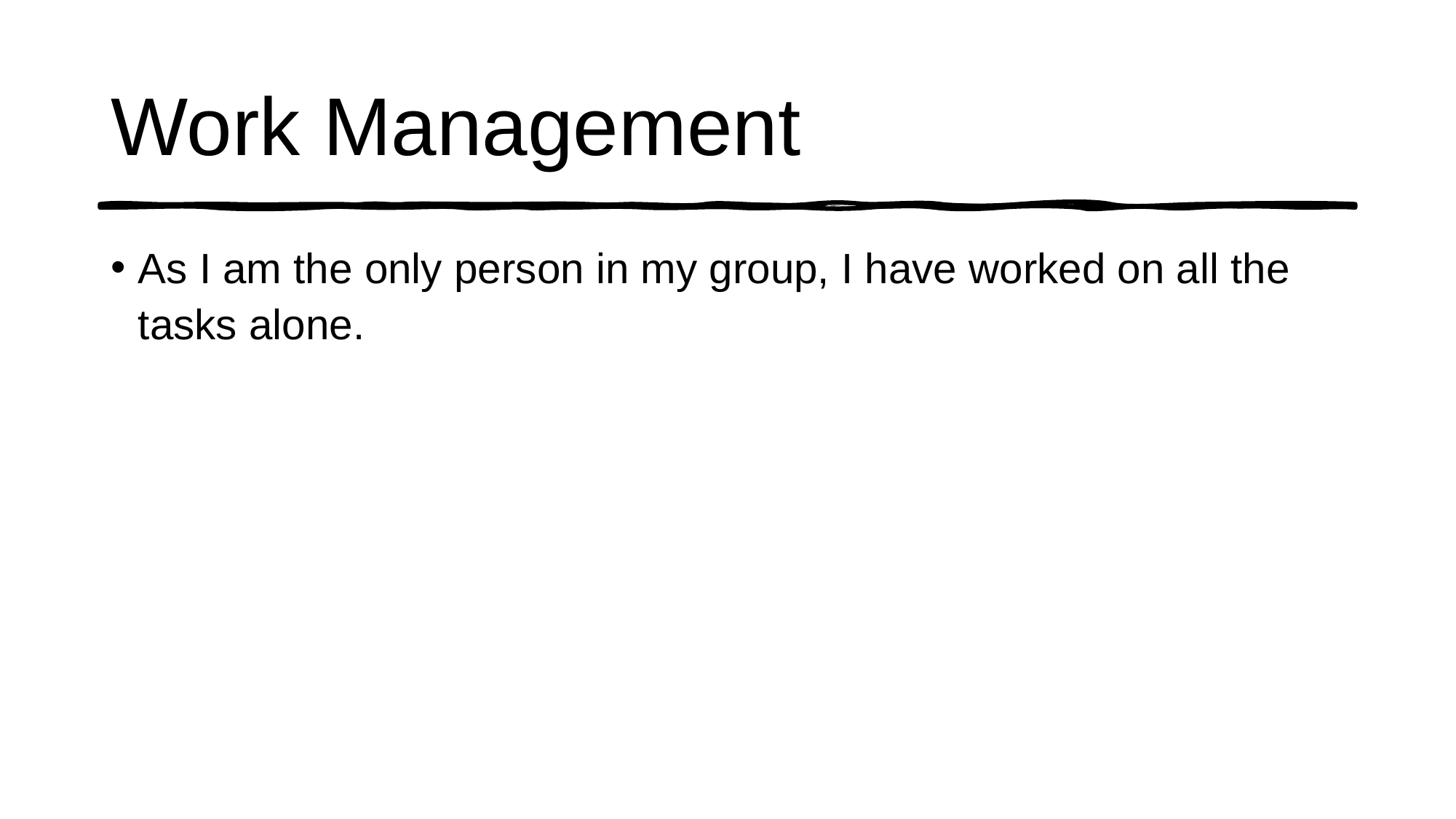

# Work Management
As I am the only person in my group, I have worked on all the tasks alone.